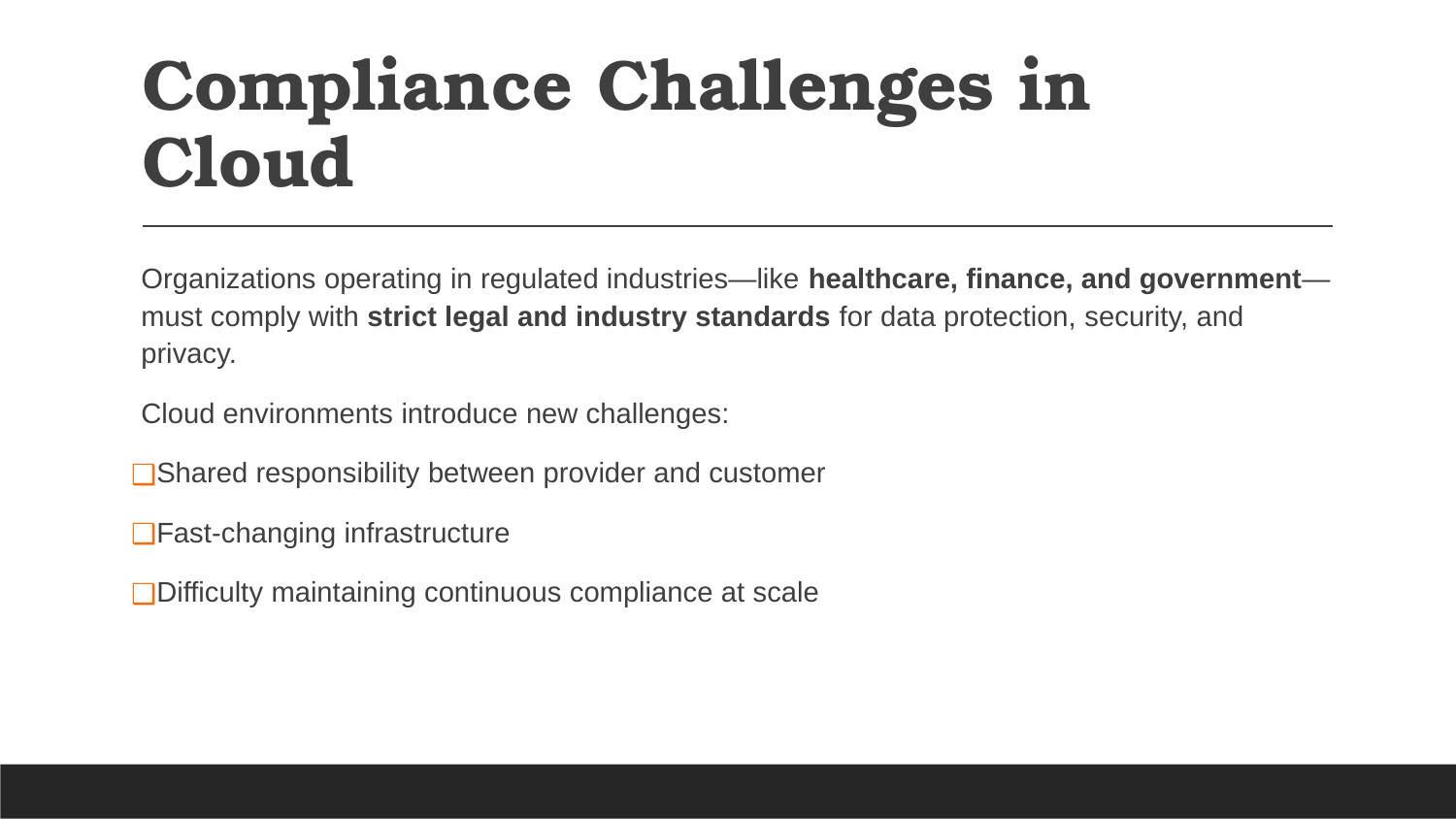

# Compliance Challenges in Cloud
Organizations operating in regulated industries—like healthcare, finance, and government—must comply with strict legal and industry standards for data protection, security, and privacy.
Cloud environments introduce new challenges:
Shared responsibility between provider and customer
Fast-changing infrastructure
Difficulty maintaining continuous compliance at scale